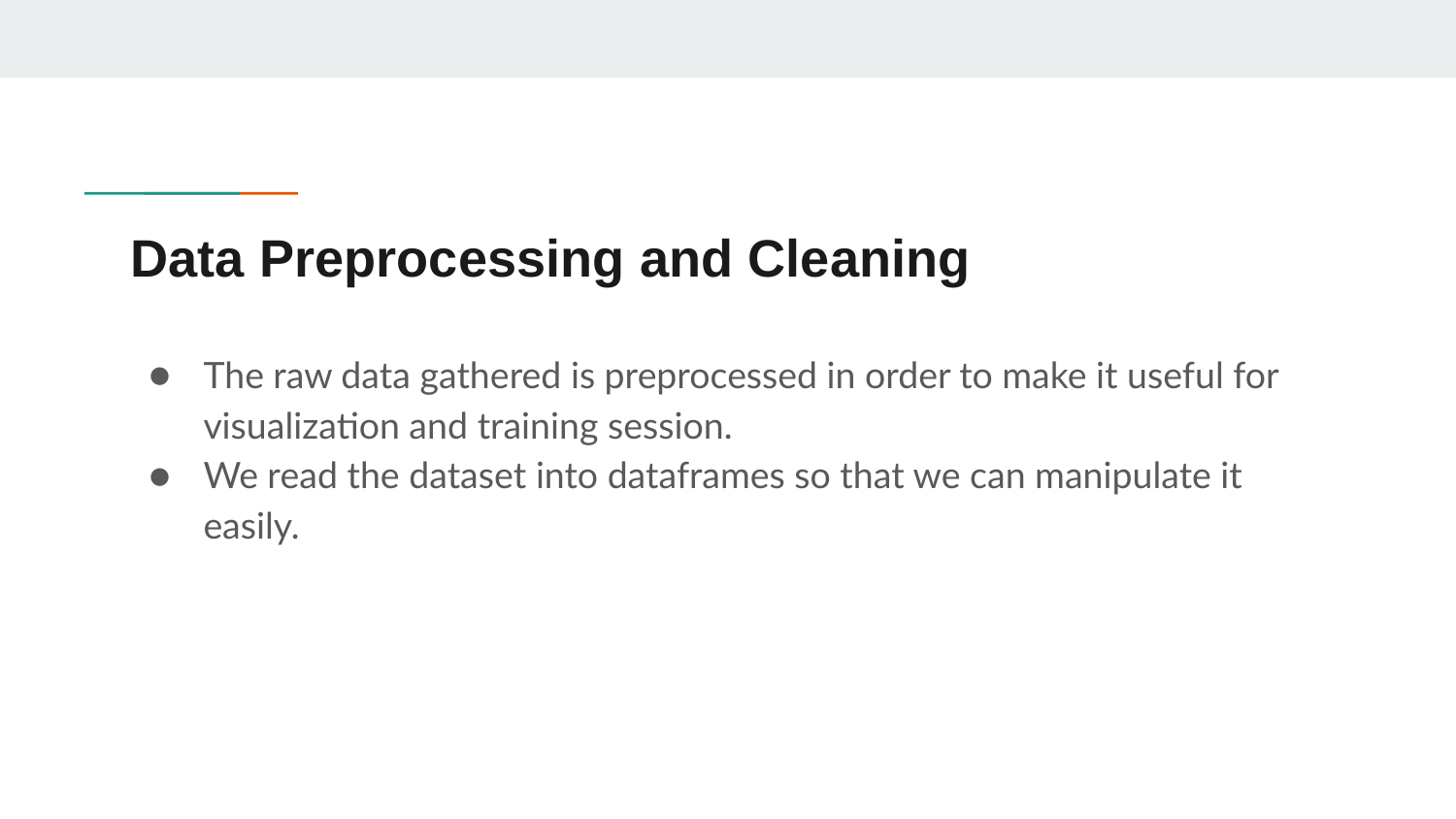

# Data Preprocessing and Cleaning
The raw data gathered is preprocessed in order to make it useful for visualization and training session.
We read the dataset into dataframes so that we can manipulate it easily.